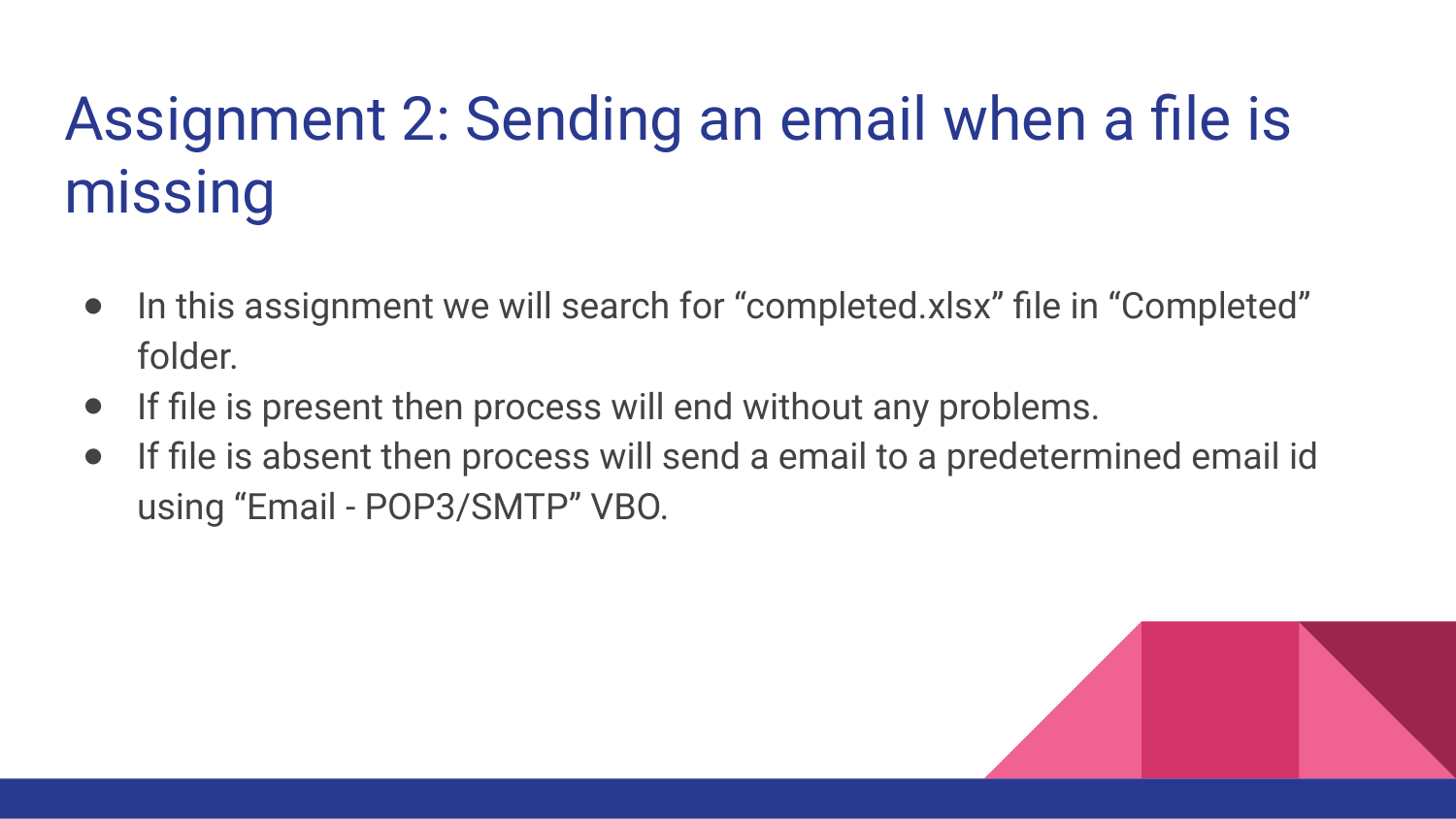

# Assignment 2: Sending an email when a file is missing
In this assignment we will search for “completed.xlsx” file in “Completed” folder.
If file is present then process will end without any problems.
If file is absent then process will send a email to a predetermined email id using “Email - POP3/SMTP” VBO.